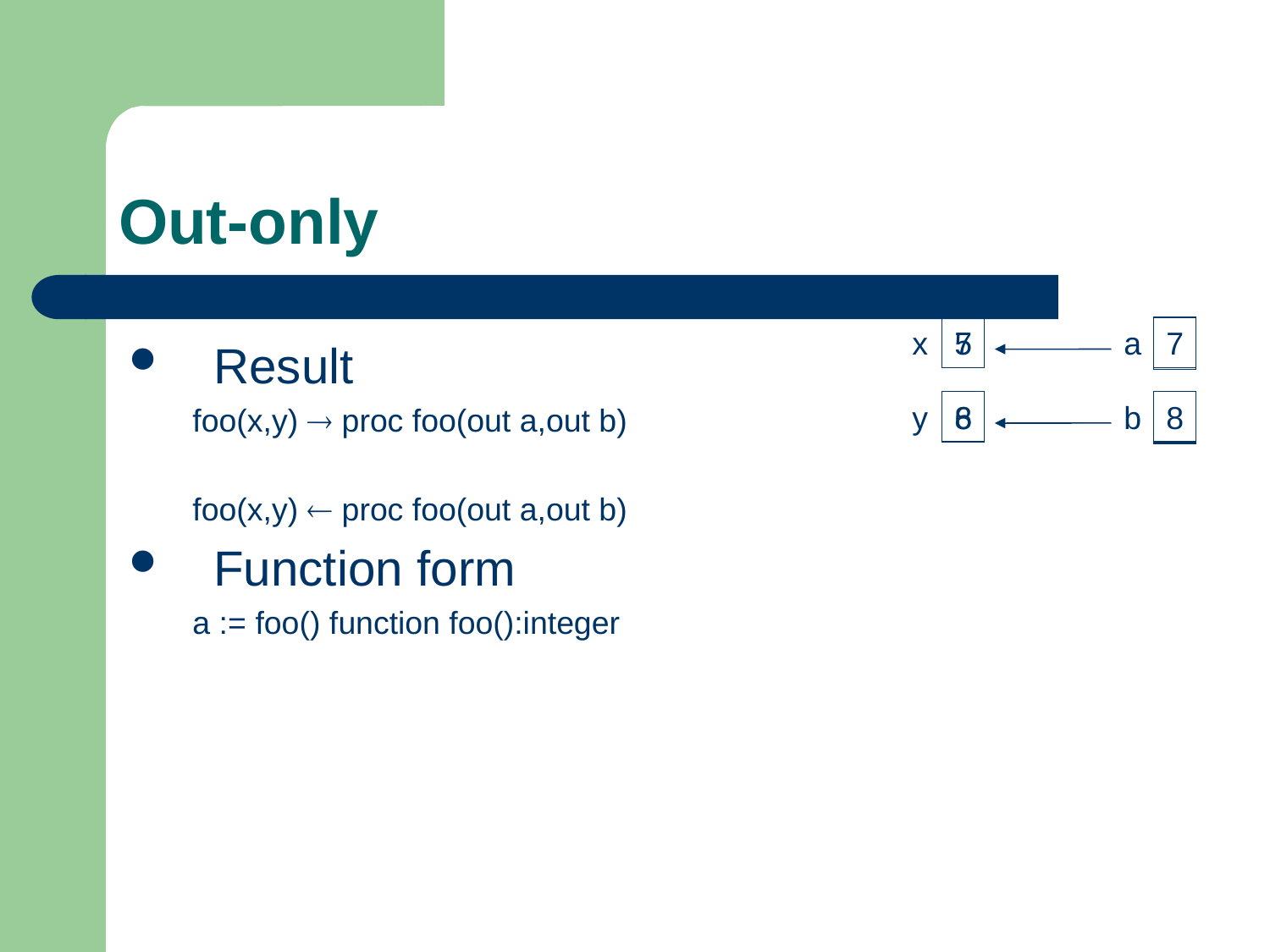

# Out-only
x
5
7
a

7
Result
foo(x,y) → proc foo(out a,out b)

foo(x,y) ← proc foo(out a,out b)
Function form
a := foo() function foo():integer

y
6
8
b

8